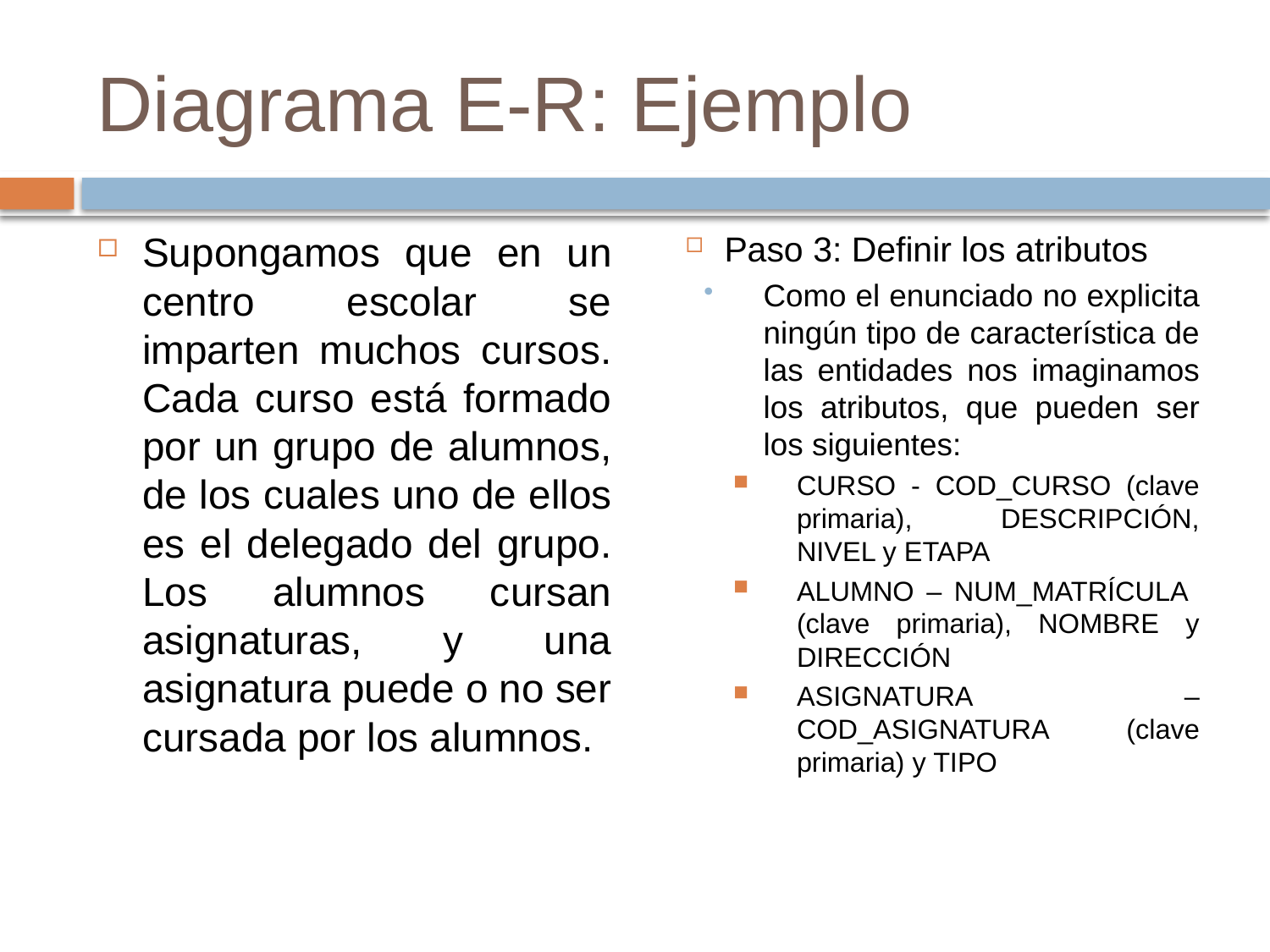

# Diagrama E-R: Ejemplo
Supongamos que en un centro escolar se imparten muchos cursos. Cada curso está formado por un grupo de alumnos, de los cuales uno de ellos es el delegado del grupo. Los alumnos cursan asignaturas, y una asignatura puede o no ser cursada por los alumnos.
Paso 3: Definir los atributos
Como el enunciado no explicita ningún tipo de característica de las entidades nos imaginamos los atributos, que pueden ser los siguientes:
CURSO - COD_CURSO (clave primaria), DESCRIPCIÓN, NIVEL y ETAPA
ALUMNO – NUM_MATRÍCULA  (clave primaria), NOMBRE y DIRECCIÓN
ASIGNATURA – COD_ASIGNATURA (clave primaria) y TIPO